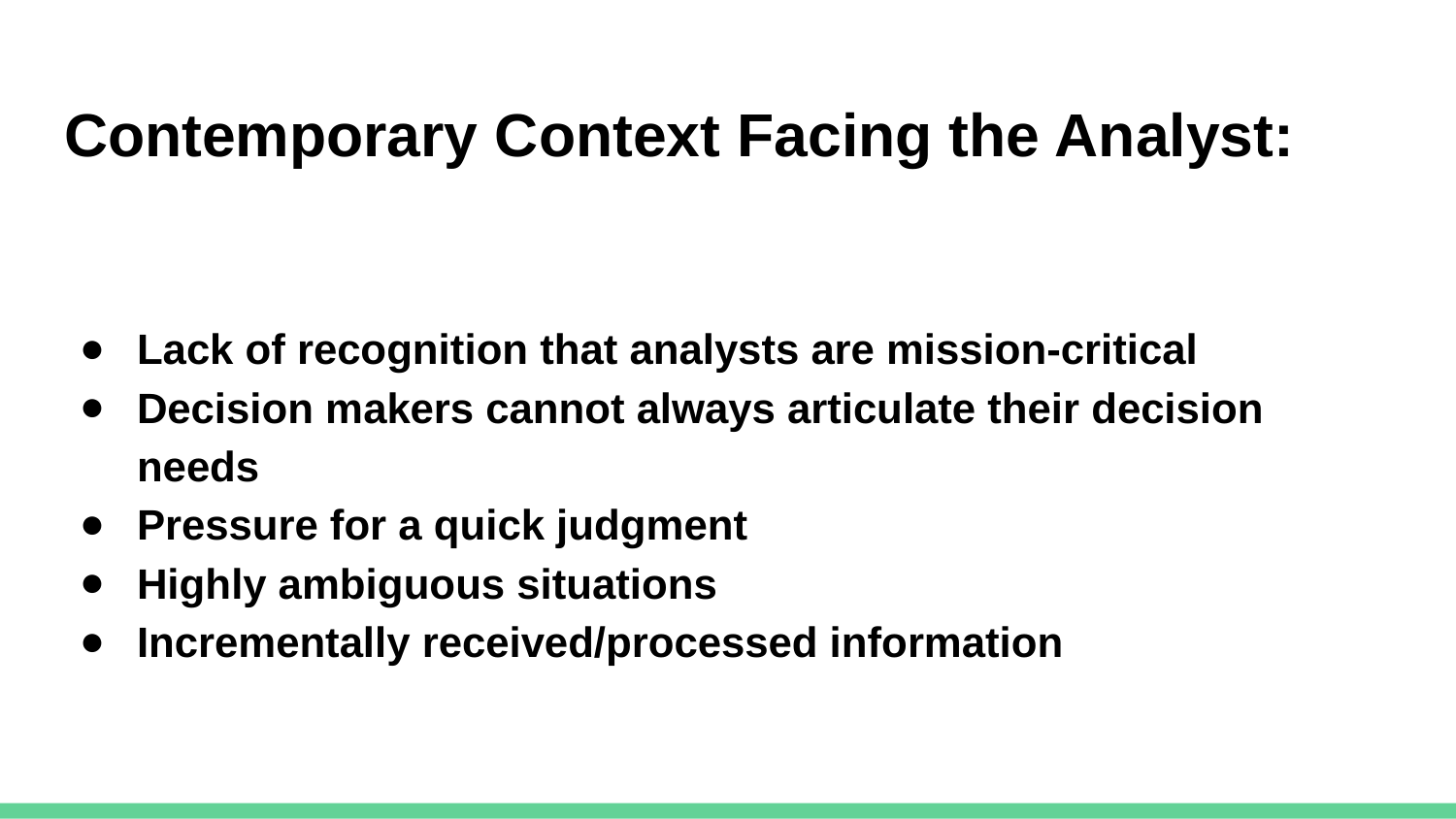

# Contemporary Context Facing the Analyst:
Lack of recognition that analysts are mission-critical
Decision makers cannot always articulate their decision needs
Pressure for a quick judgment
Highly ambiguous situations
Incrementally received/processed information